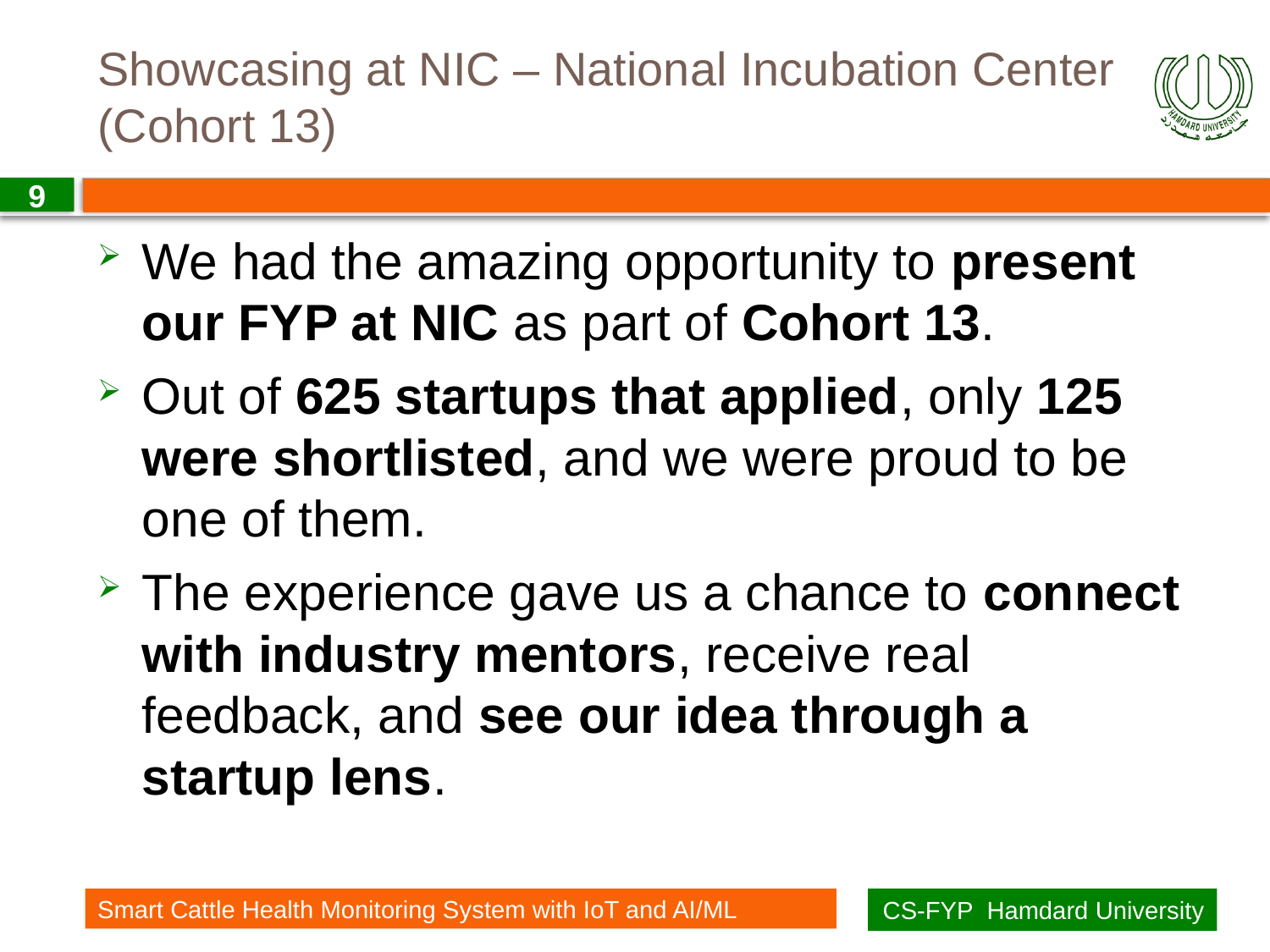

# Showcasing at NIC – National Incubation Center (Cohort 13)
9
We had the amazing opportunity to present our FYP at NIC as part of Cohort 13.
Out of 625 startups that applied, only 125 were shortlisted, and we were proud to be one of them.
The experience gave us a chance to connect with industry mentors, receive real feedback, and see our idea through a startup lens.
Smart Cattle Health Monitoring System with IoT and AI/ML
CS-FYP  Hamdard University